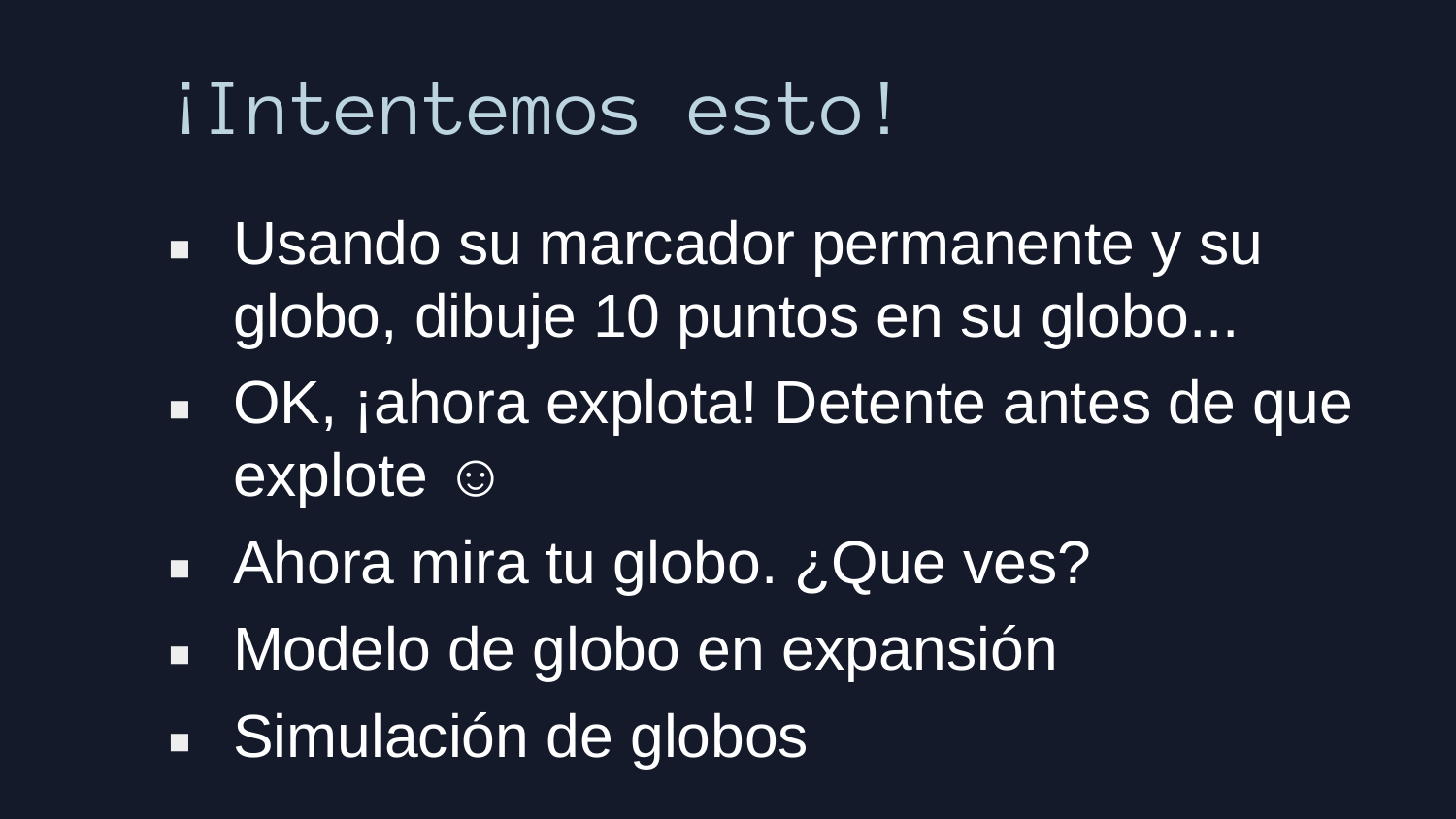

# ¡Intentemos esto!
Usando su marcador permanente y su globo, dibuje 10 puntos en su globo...
OK, ¡ahora explota! Detente antes de que explote ☺
Ahora mira tu globo. ¿Que ves?
Modelo de globo en expansión
Simulación de globos